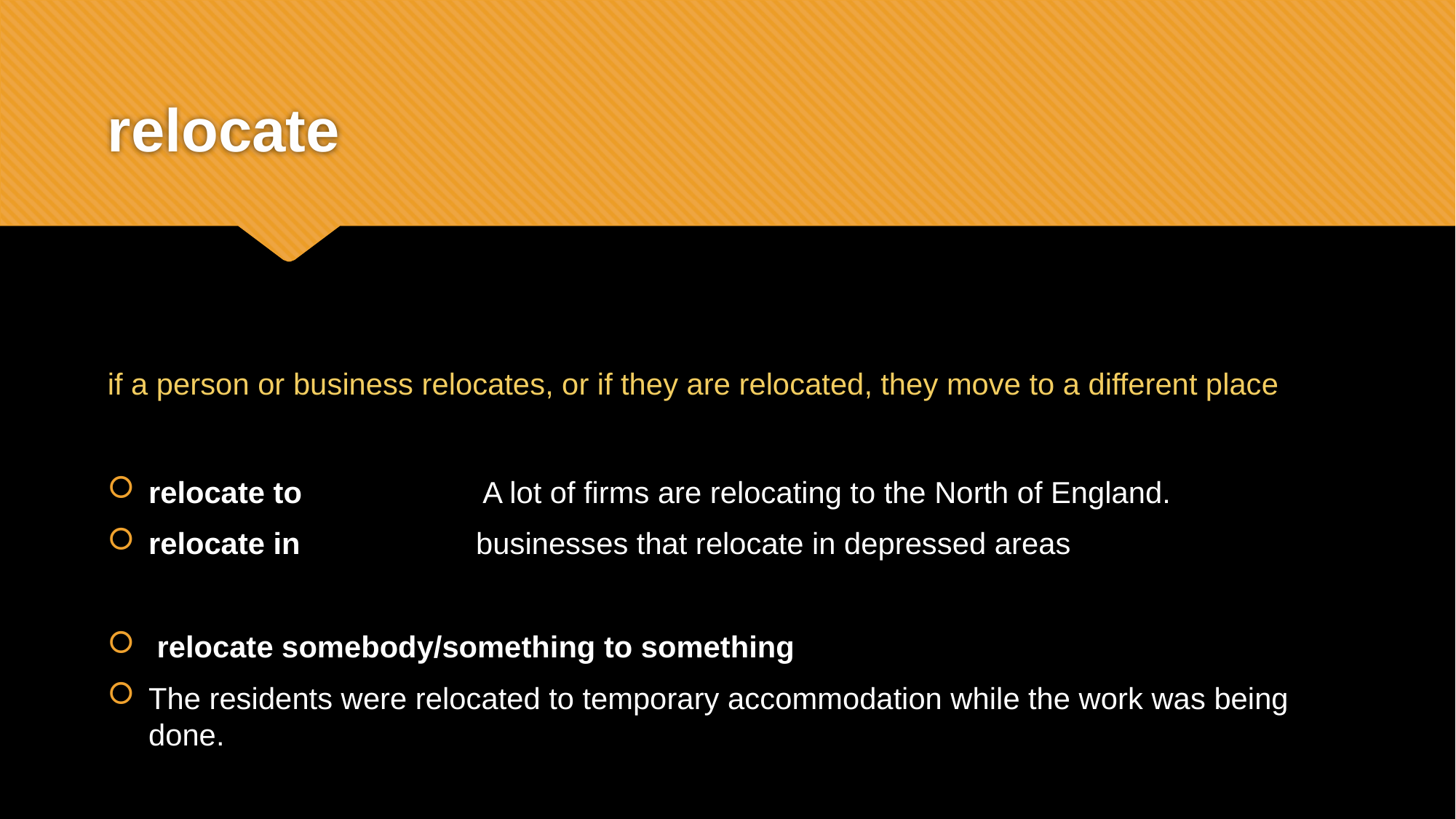

# relocate
if a person or business relocates, or if they are relocated, they move to a different place
relocate to		 A lot of firms are relocating to the North of England.
relocate in 		businesses that relocate in depressed areas

 relocate somebody/something to something
The residents were relocated to temporary accommodation while the work was being done.